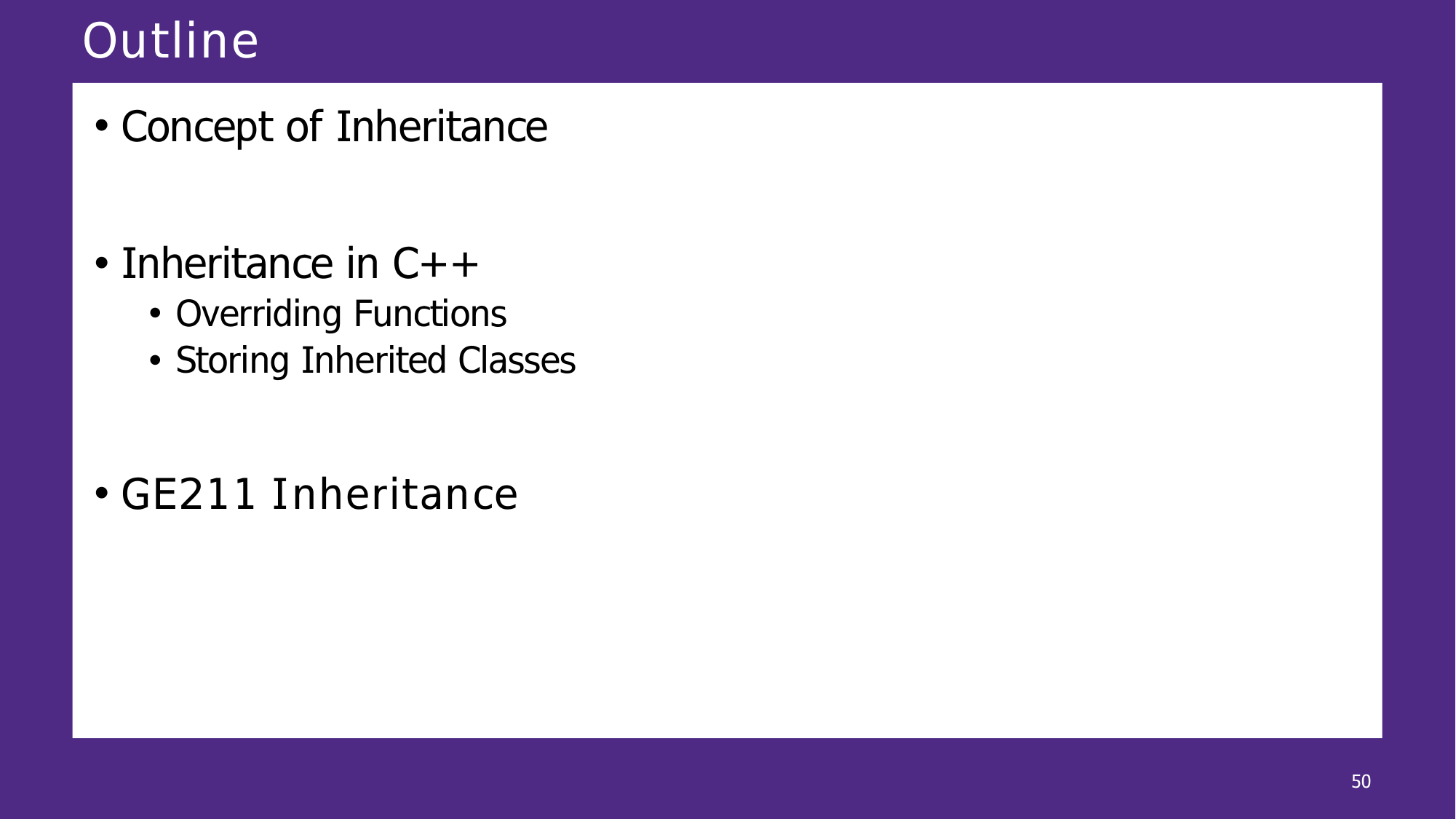

# Outline
Concept of Inheritance

Inheritance in C++
Overriding Functions
Storing Inherited Classes

GE211 Inheritance
50